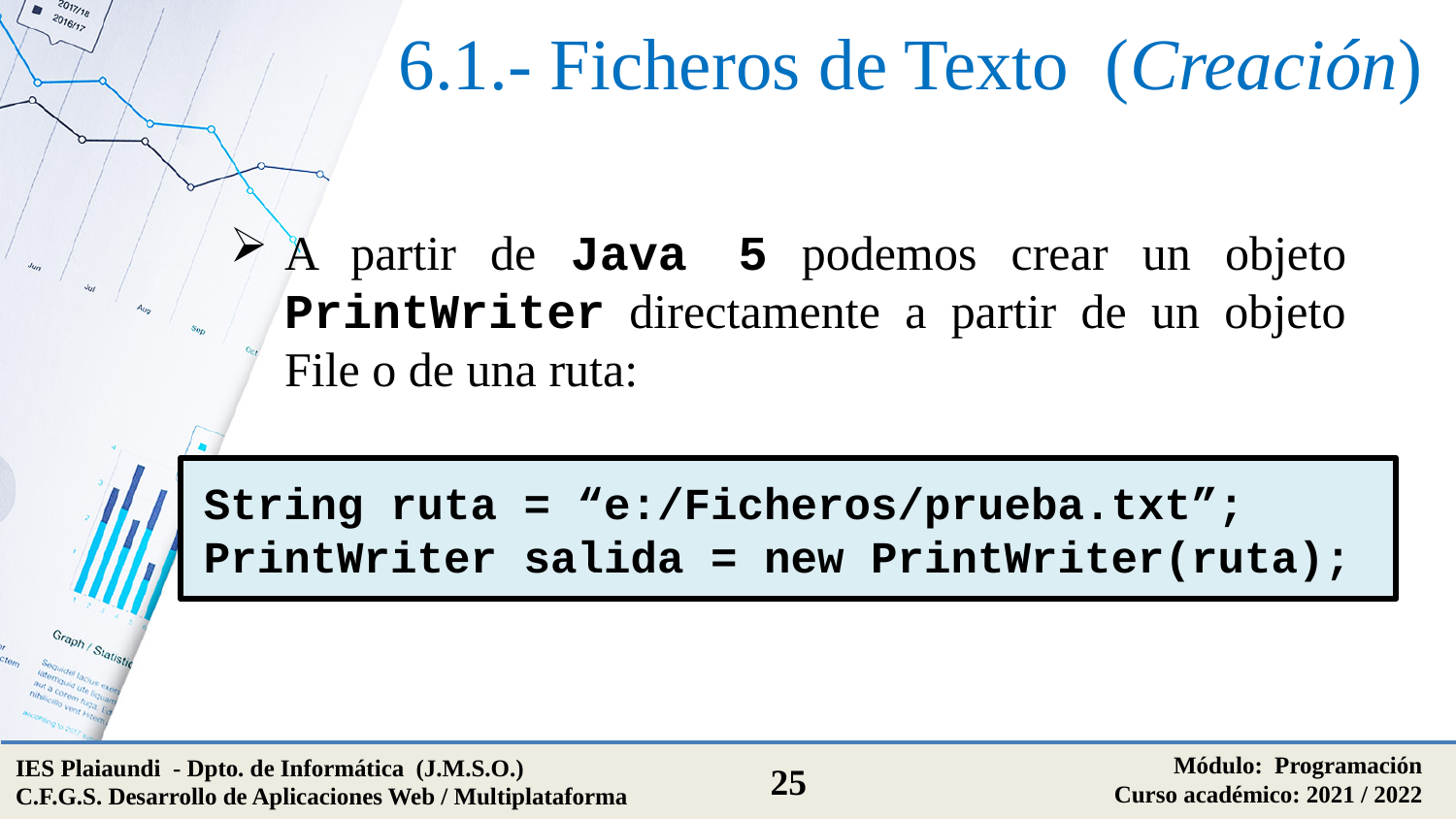

# 6.1.- Ficheros de Texto  (Creación)
A partir de Java 5 podemos crear un objeto PrintWriter directamente a partir de un objeto File o de una ruta:
String ruta = “e:/Ficheros/prueba.txt”;
PrintWriter salida = new PrintWriter(ruta);

Módulo:  Programación
Curso académico: 2021 / 2022
IES Plaiaundi  - Dpto. de Informática  (J.M.S.O.)
C.F.G.S. Desarrollo de Aplicaciones Web / Multiplataforma
25